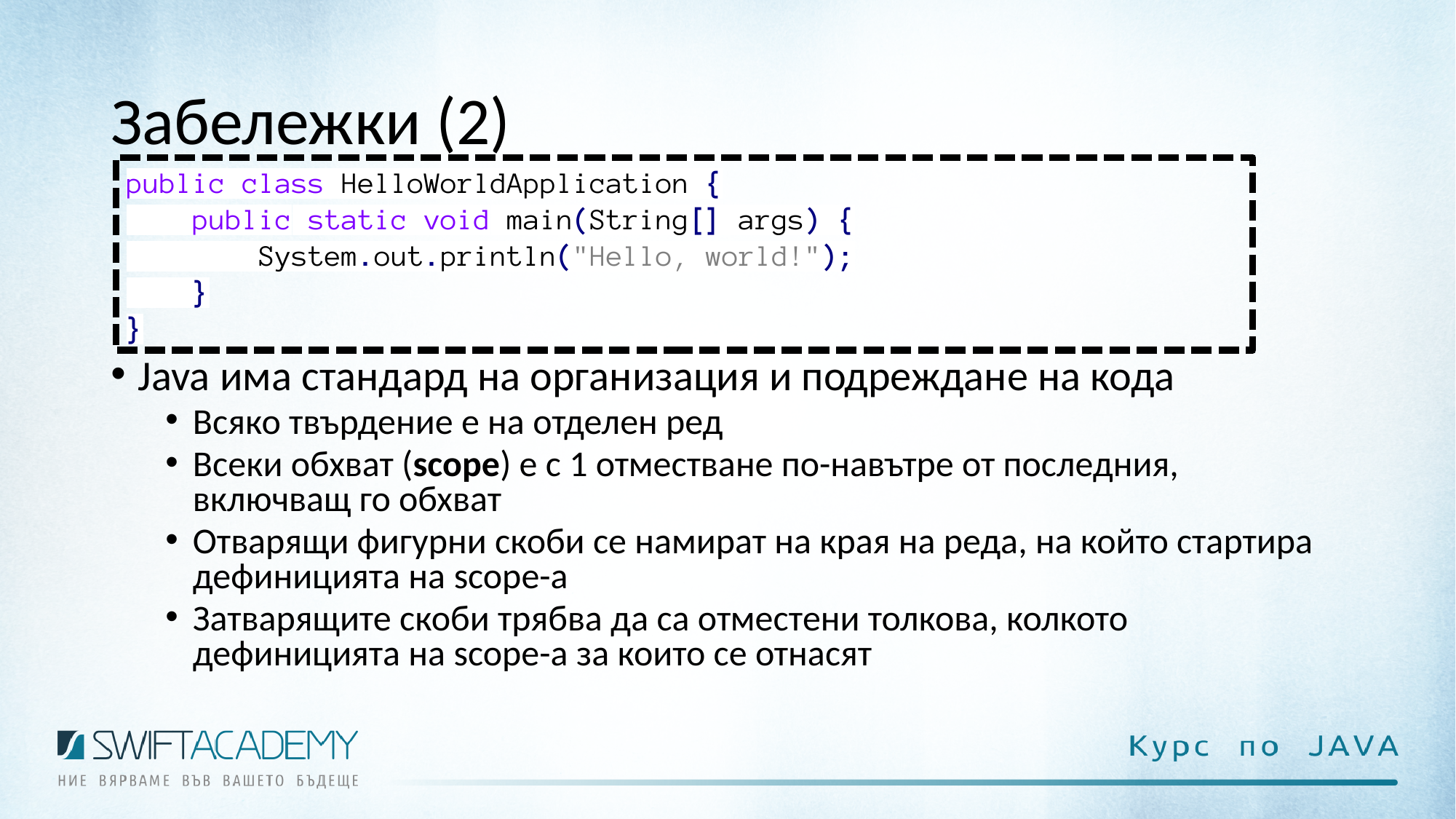

# Забележки (2)
public class HelloWorldApplication {
    public static void main(String[] args) {
        System.out.println("Hello, world!");
    }
}
Java има стандард на организация и подреждане на кода
Всяко твърдение е на отделен ред
Всеки обхват (scope) е с 1 отместване по-навътре от последния, включващ го обхват
Отварящи фигурни скоби се намират на края на реда, на който стартира дефиницията на scope-а
Затварящите скоби трябва да са отместени толкова, колкото дефиницията на scope-a за които се отнасят